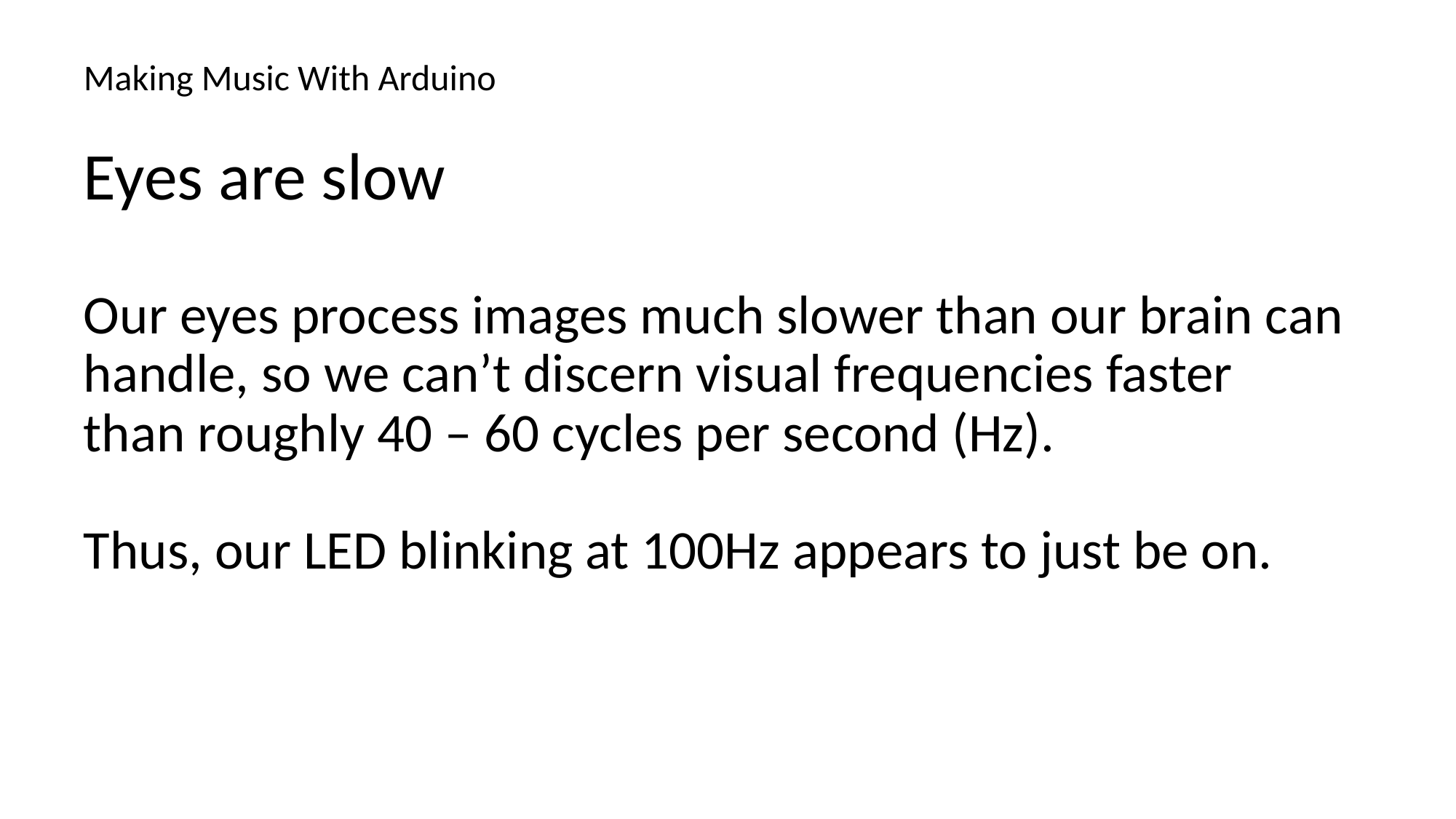

# Making Music With Arduino
Eyes are slow

Our eyes process images much slower than our brain can handle, so we can’t discern visual frequencies faster than roughly 40 – 60 cycles per second (Hz).

Thus, our LED blinking at 100Hz appears to just be on.